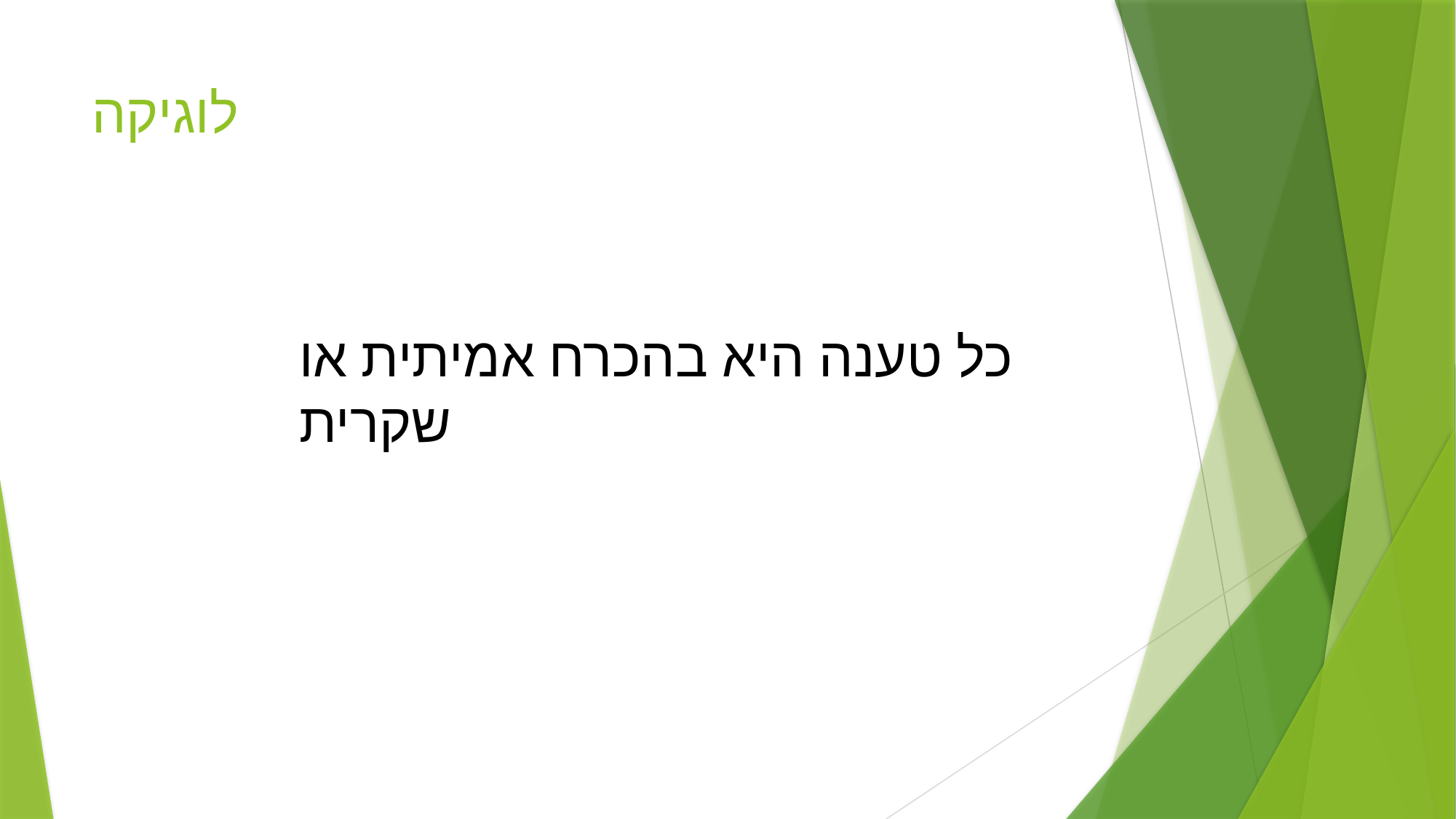

# לוגיקה
כל טענה היא בהכרח אמיתית או שקרית